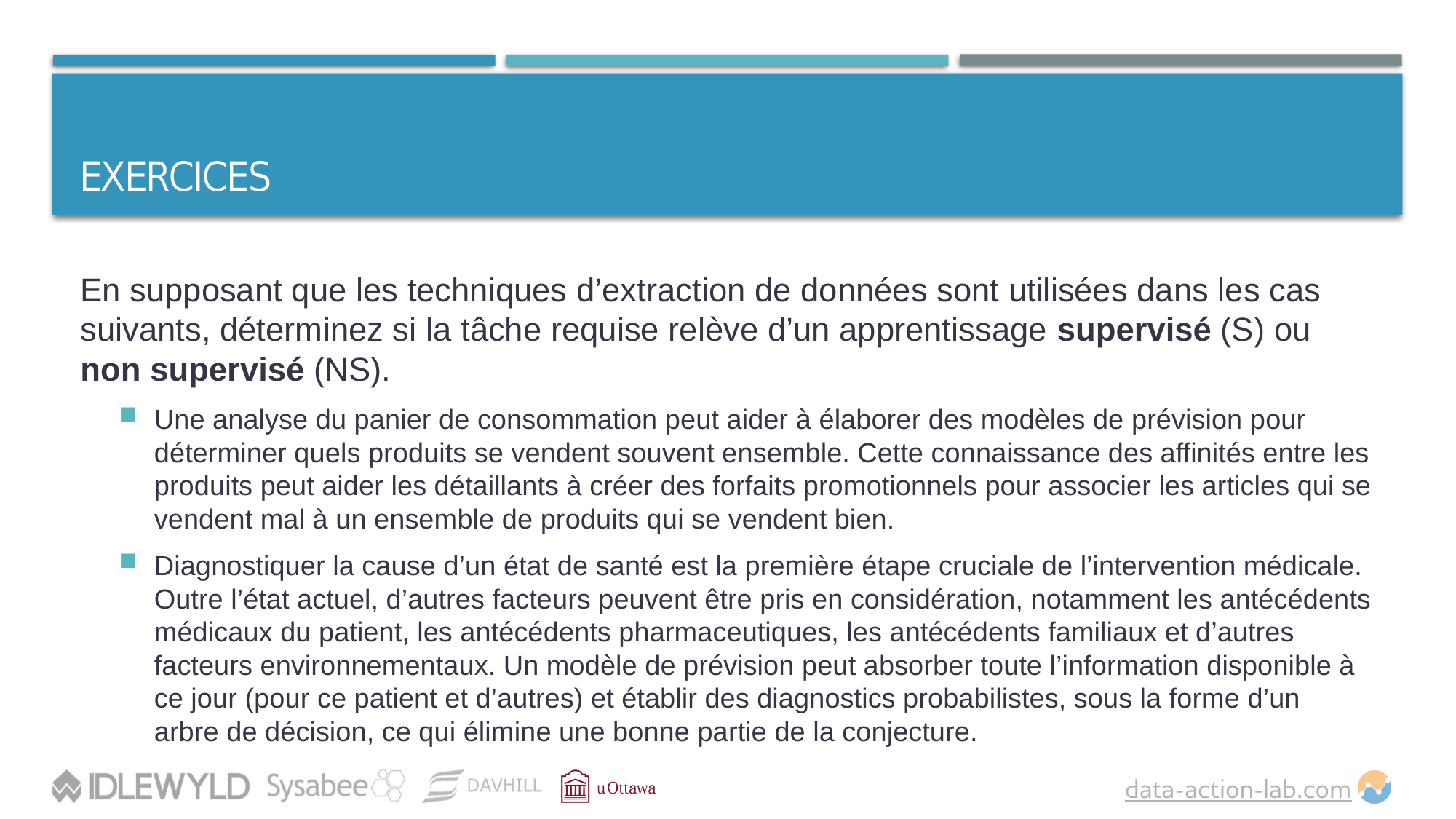

# EXERCICES
En supposant que les techniques d’extraction de données sont utilisées dans les cas suivants, déterminez si la tâche requise relève d’un apprentissage supervisé (S) ou non supervisé (NS).
Une analyse du panier de consommation peut aider à élaborer des modèles de prévision pour déterminer quels produits se vendent souvent ensemble. Cette connaissance des affinités entre les produits peut aider les détaillants à créer des forfaits promotionnels pour associer les articles qui se vendent mal à un ensemble de produits qui se vendent bien.
Diagnostiquer la cause d’un état de santé est la première étape cruciale de l’intervention médicale. Outre l’état actuel, d’autres facteurs peuvent être pris en considération, notamment les antécédents médicaux du patient, les antécédents pharmaceutiques, les antécédents familiaux et d’autres facteurs environnementaux. Un modèle de prévision peut absorber toute l’information disponible à ce jour (pour ce patient et d’autres) et établir des diagnostics probabilistes, sous la forme d’un arbre de décision, ce qui élimine une bonne partie de la conjecture.